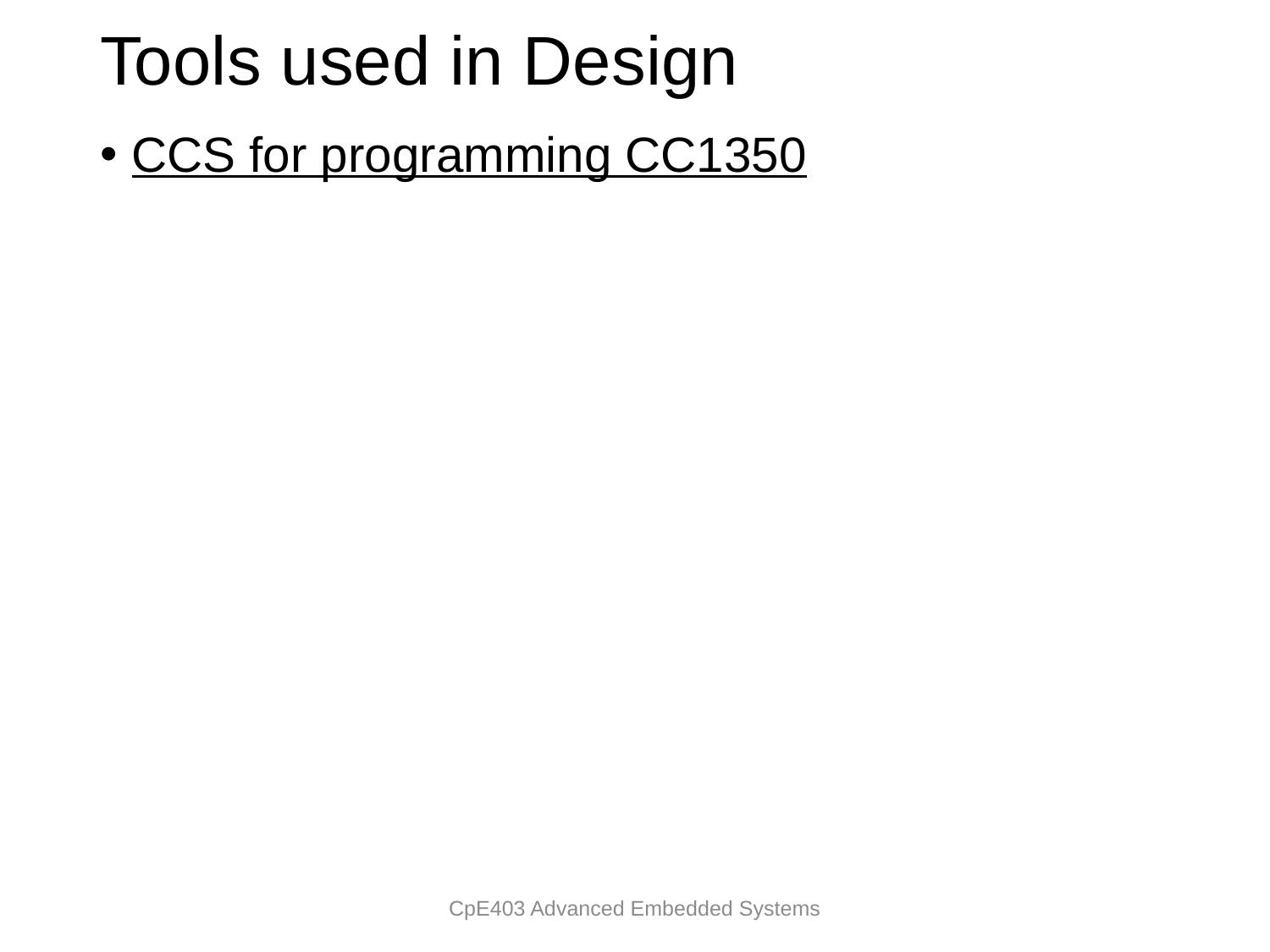

# Tools used in Design
CCS for programming CC1350

CpE403 Advanced Embedded Systems